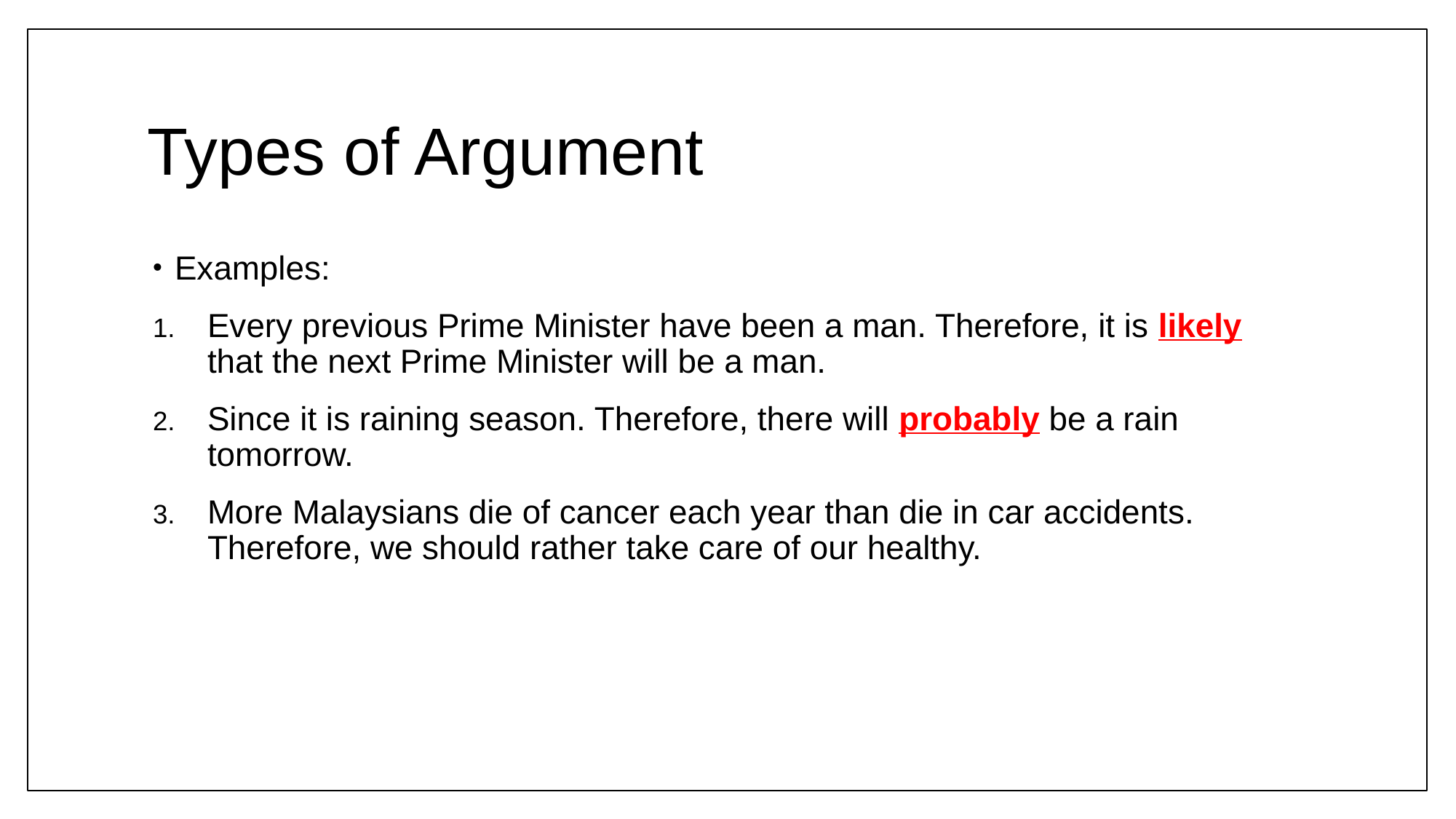

# Types of Argument
Examples:
Every previous Prime Minister have been a man. Therefore, it is likely that the next Prime Minister will be a man.
Since it is raining season. Therefore, there will probably be a rain tomorrow.
More Malaysians die of cancer each year than die in car accidents. Therefore, we should rather take care of our healthy.